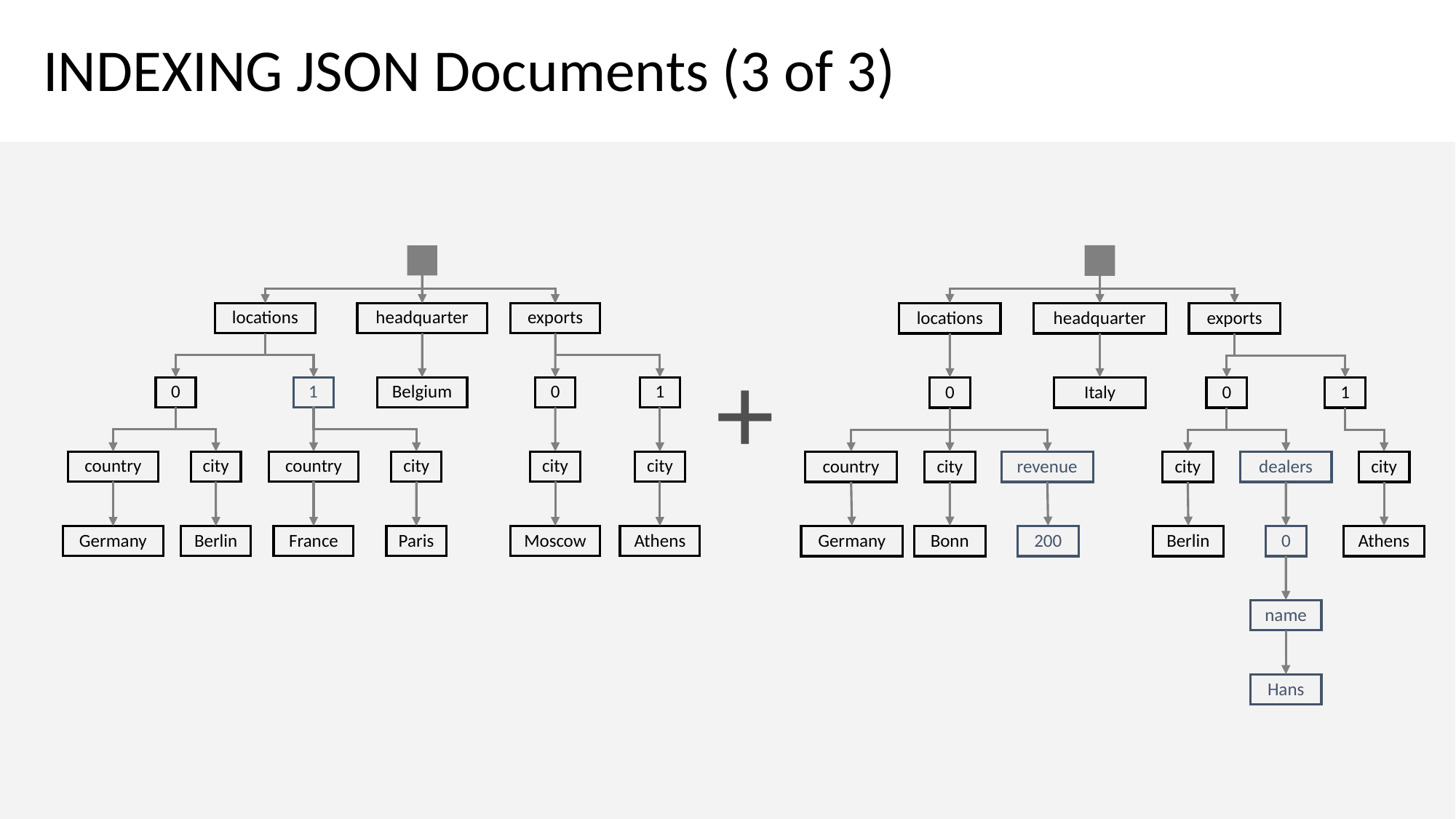

# INDEXING JSON Documents (3 of 3)

locations
headquarter
exports
0
Italy
0
1
country
city

city

city
revenue
dealers
Germany
Bonn

Berlin

Athens
200
0

name

Hans

locations
headquarter
exports
1
0

Belgium
0
1
country
city
country
city
city
city
Germany
Berlin
France
Paris
Moscow
Athens
+